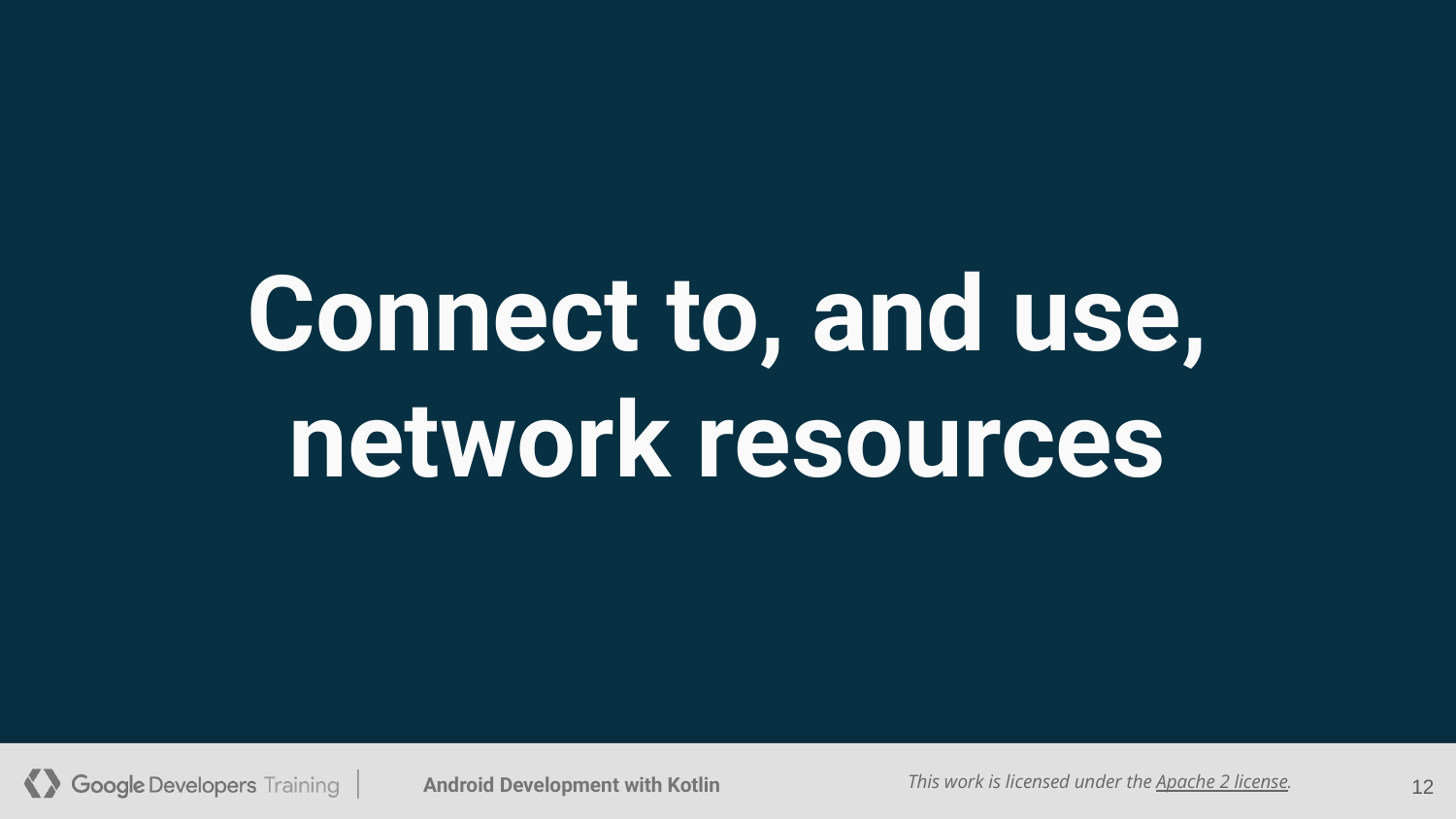

Connect to, and use, network resources
12